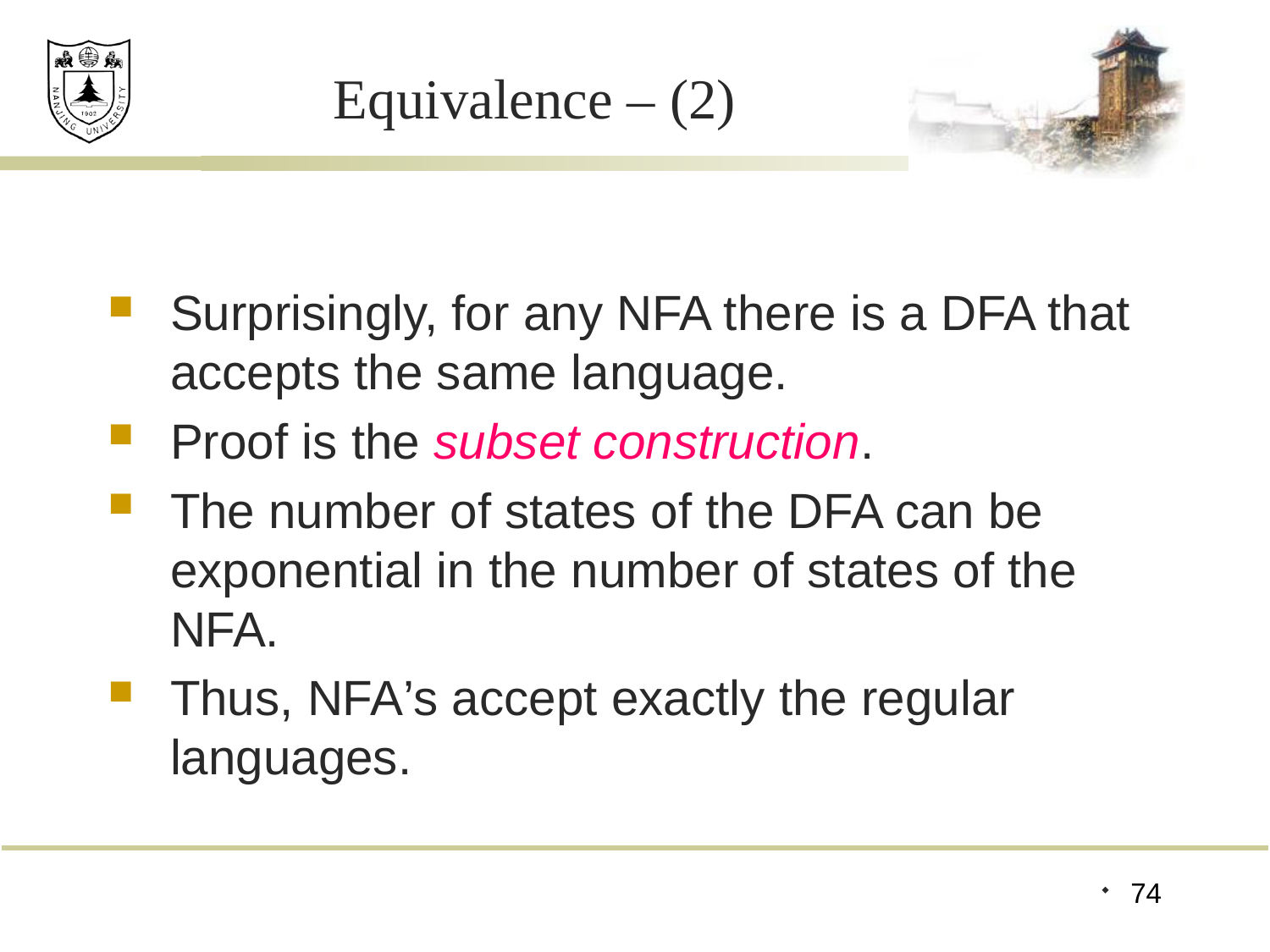

# Equivalence – (2)
Surprisingly, for any NFA there is a DFA that accepts the same language.
Proof is the subset construction.
The number of states of the DFA can be exponential in the number of states of the NFA.
Thus, NFA’s accept exactly the regular languages.
74